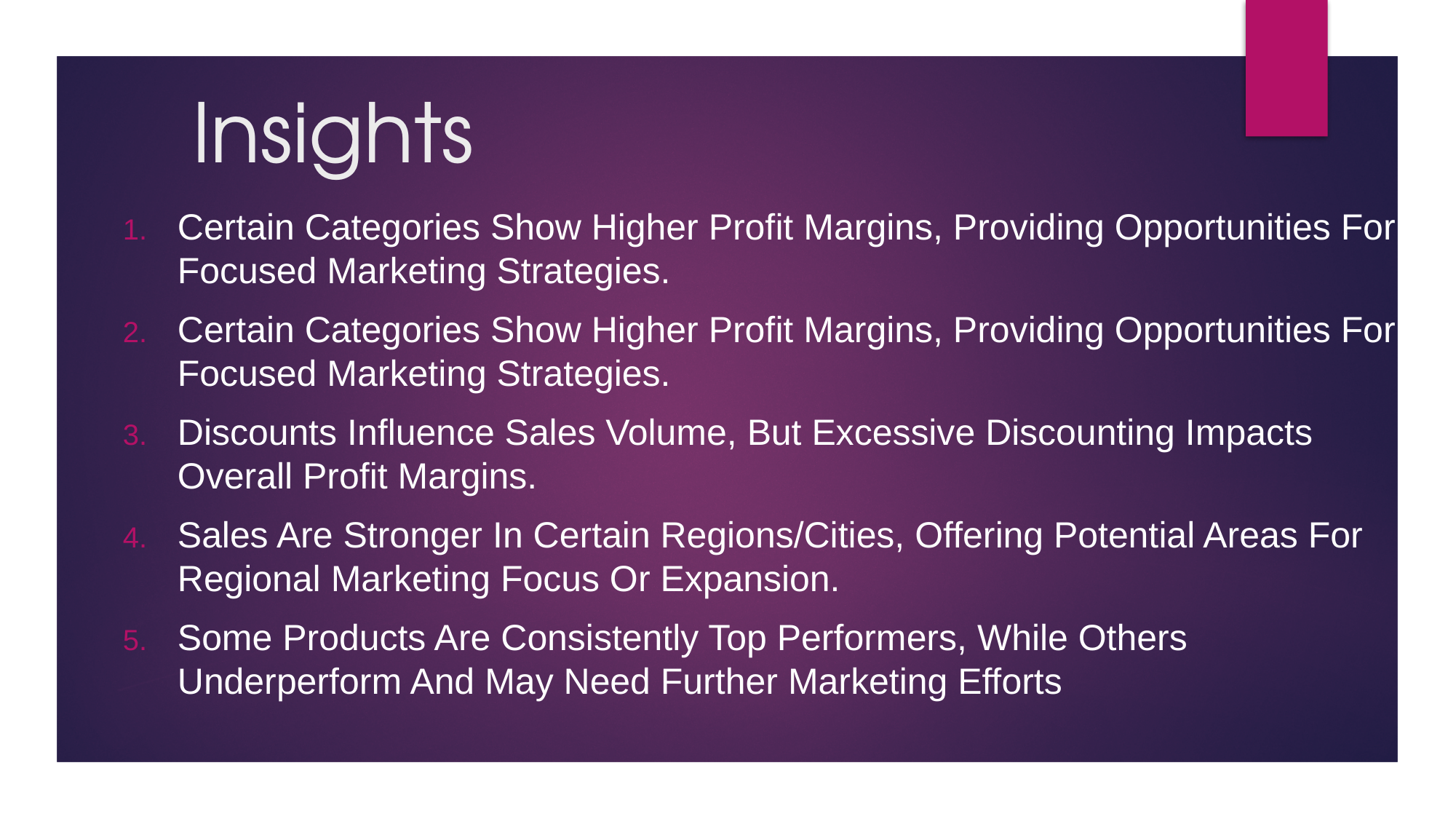

# Insights

Certain Categories Show Higher Profit Margins, Providing Opportunities For Focused Marketing Strategies.
Certain Categories Show Higher Profit Margins, Providing Opportunities For Focused Marketing Strategies.
Discounts Influence Sales Volume, But Excessive Discounting Impacts Overall Profit Margins.
Sales Are Stronger In Certain Regions/Cities, Offering Potential Areas For Regional Marketing Focus Or Expansion.
Some Products Are Consistently Top Performers, While Others Underperform And May Need Further Marketing Efforts